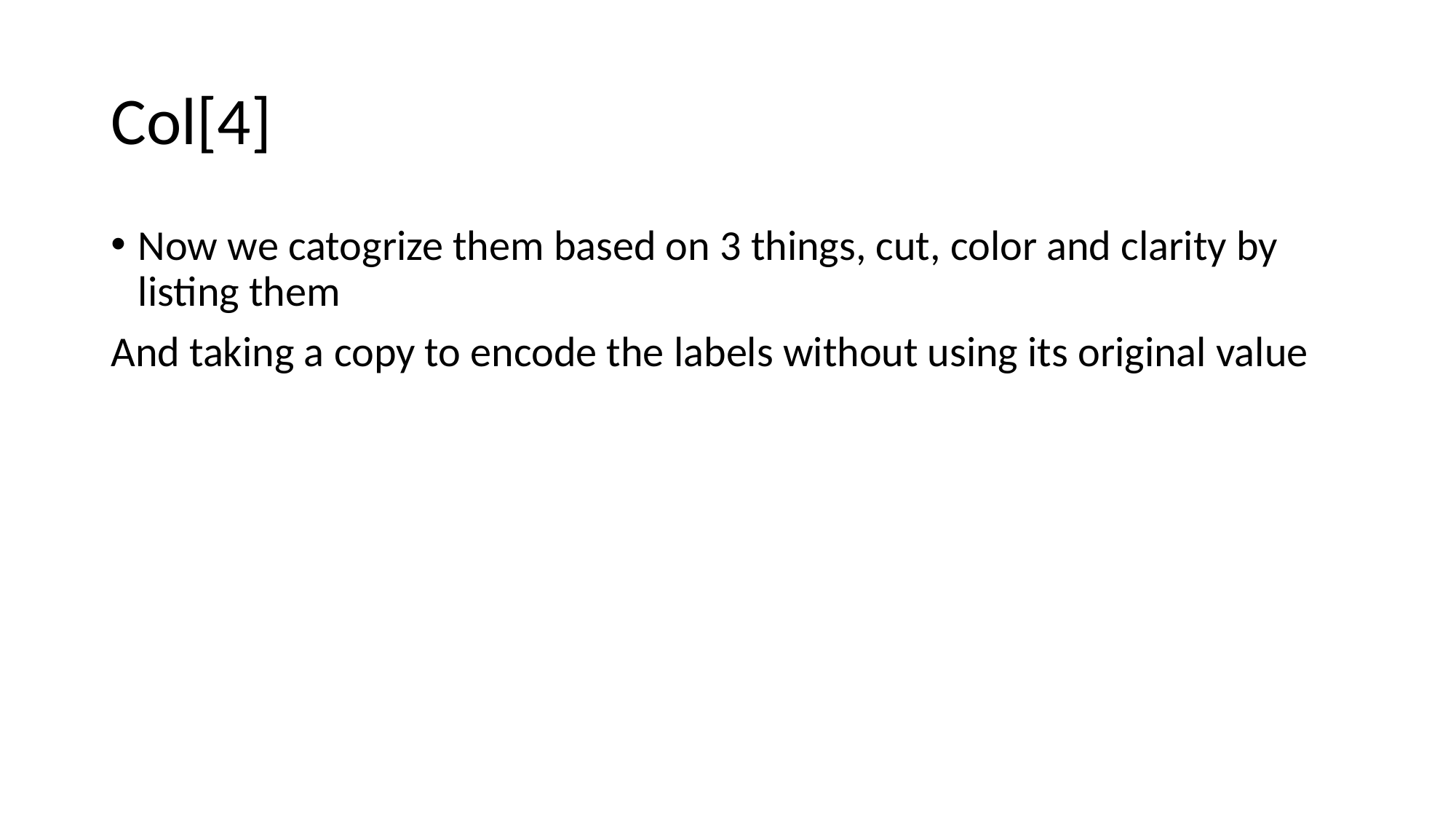

# Col[4]
Now we catogrize them based on 3 things, cut, color and clarity by listing them
And taking a copy to encode the labels without using its original value